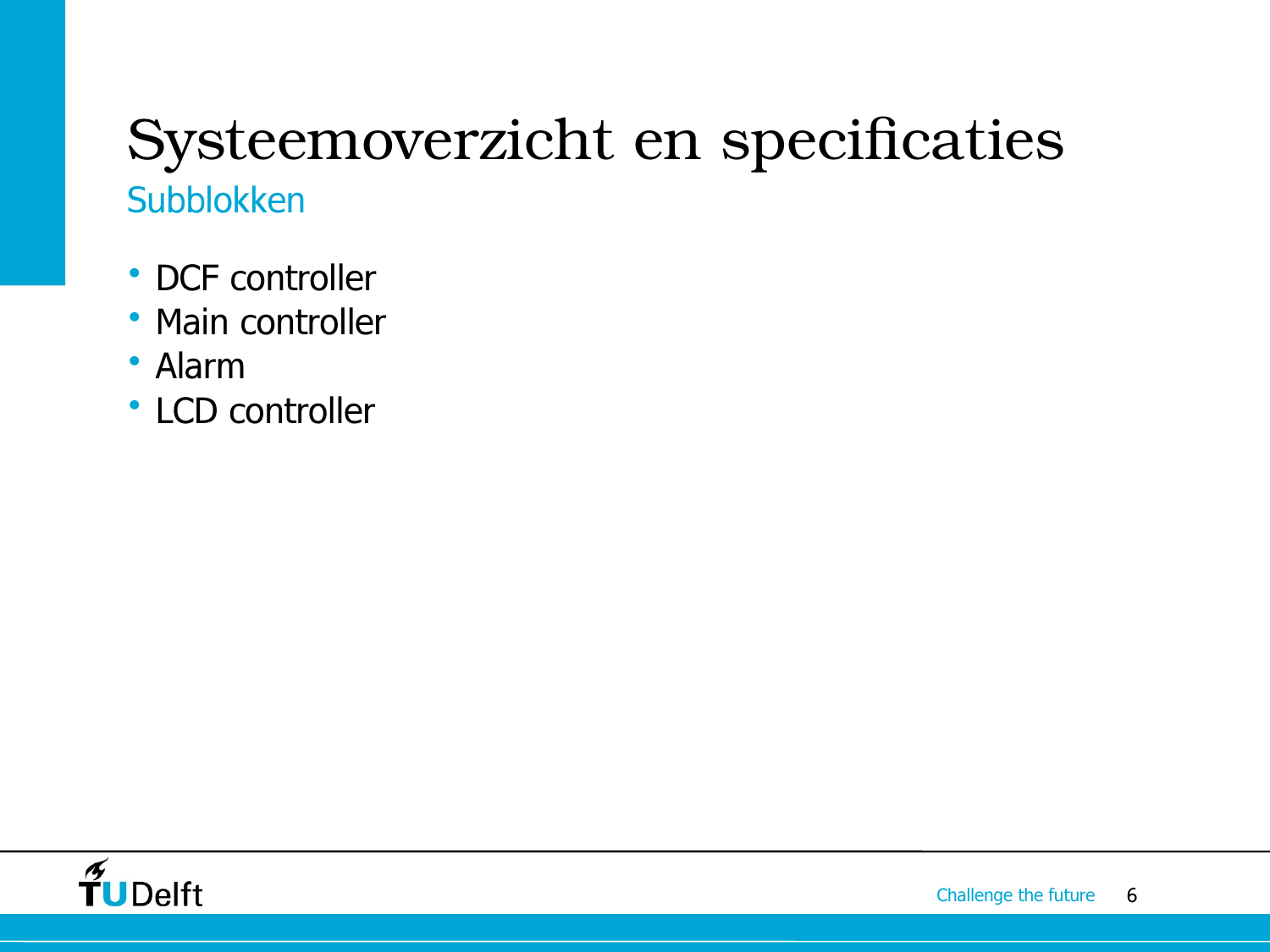

Systeemoverzicht en specificaties
Subblokken
DCF controller
Main controller
Alarm
LCD controller